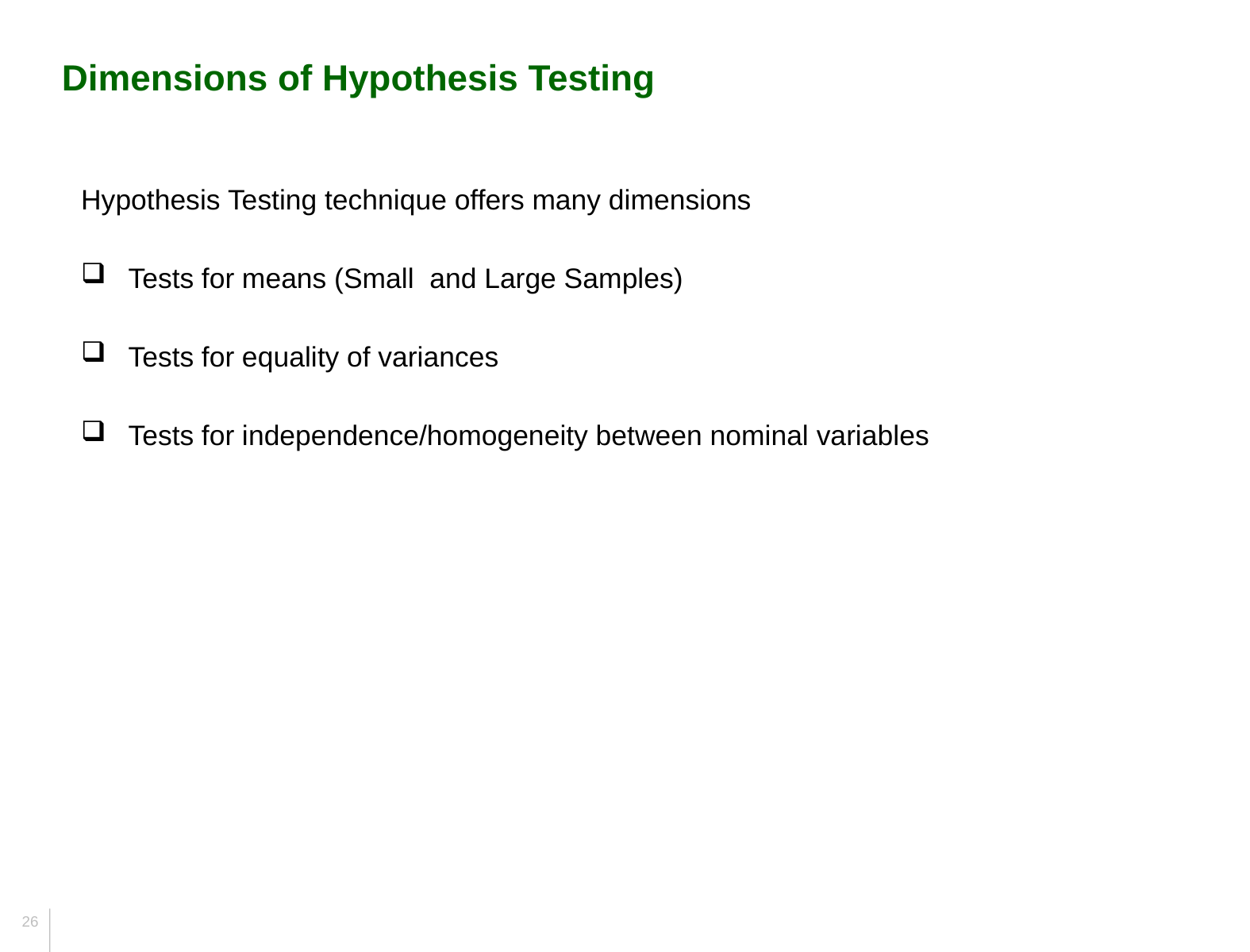

Dimensions of Hypothesis Testing
Hypothesis Testing technique offers many dimensions

Tests for means (Small  and Large Samples)

Tests for equality of variances

Tests for independence/homogeneity between nominal variables